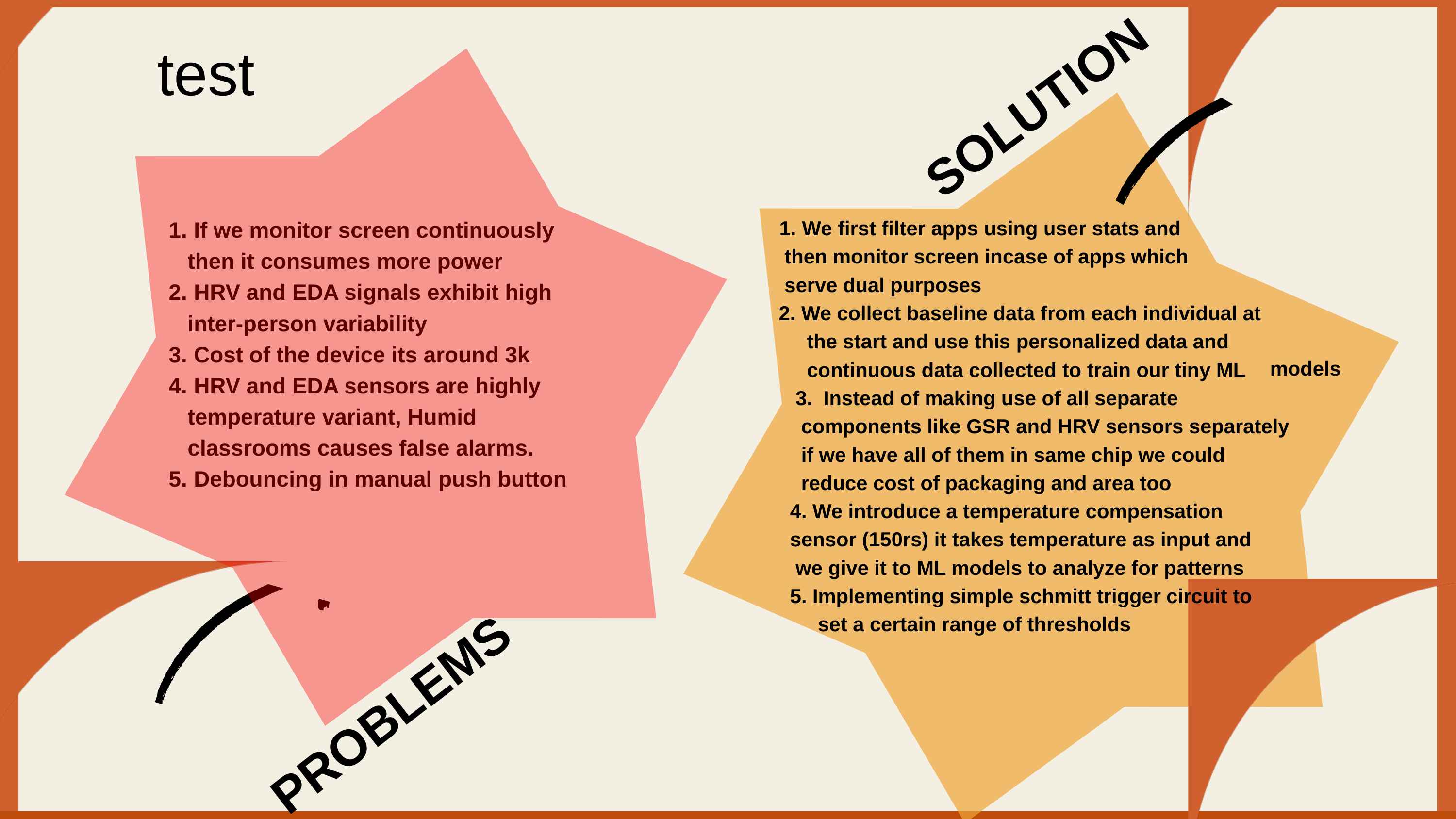

test

SOLUTION

 If we monitor screen continuously then it consumes more power
 HRV and EDA signals exhibit high inter-person variability
 Cost of the device its around 3k
 HRV and EDA sensors are highly temperature variant, Humid classrooms causes false alarms.
 Debouncing in manual push button

 We first filter apps using user stats and
    then monitor screen incase of apps which
    serve dual purposes
   2. We collect baseline data from each individual at
        the start and use this personalized data and
        continuous data collected to train our tiny ML
      3.  Instead of making use of all separate
       components like GSR and HRV sensors separately
       if we have all of them in same chip we could
       reduce cost of packaging and area too
     4. We introduce a temperature compensation
     sensor (150rs) it takes temperature as input and
      we give it to ML models to analyze for patterns
     5. Implementing simple schmitt trigger circuit to
          set a certain range of thresholds

models

PROBLEMS